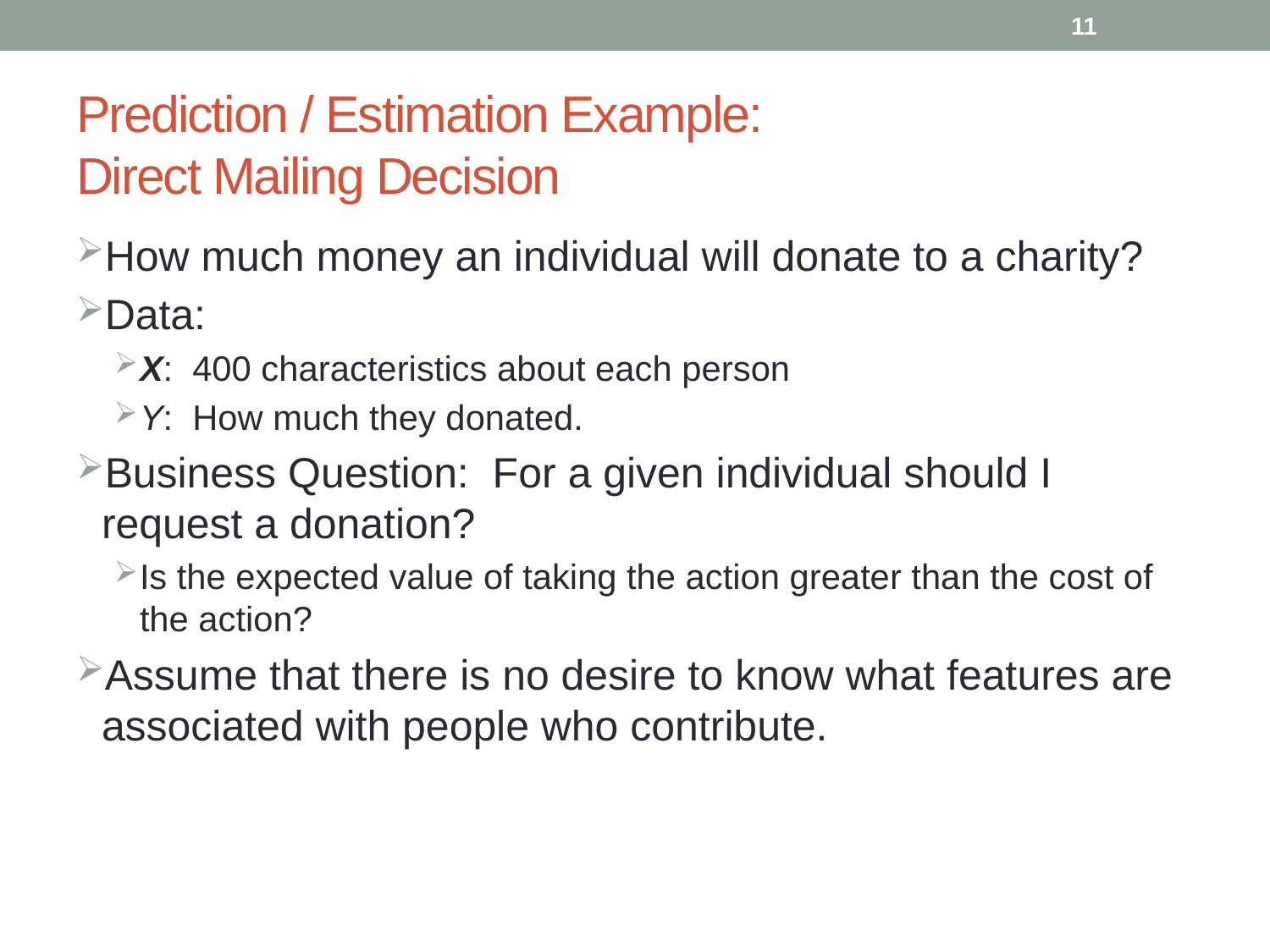

11
# Prediction / Estimation Example: Direct Mailing Decision
How much money an individual will donate to a charity?
Data:
X:  400 characteristics about each person
Y:  How much they donated.
Business Question:  For a given individual should I request a donation?
Is the expected value of taking the action greater than the cost of the action?
Assume that there is no desire to know what features are associated with people who contribute.